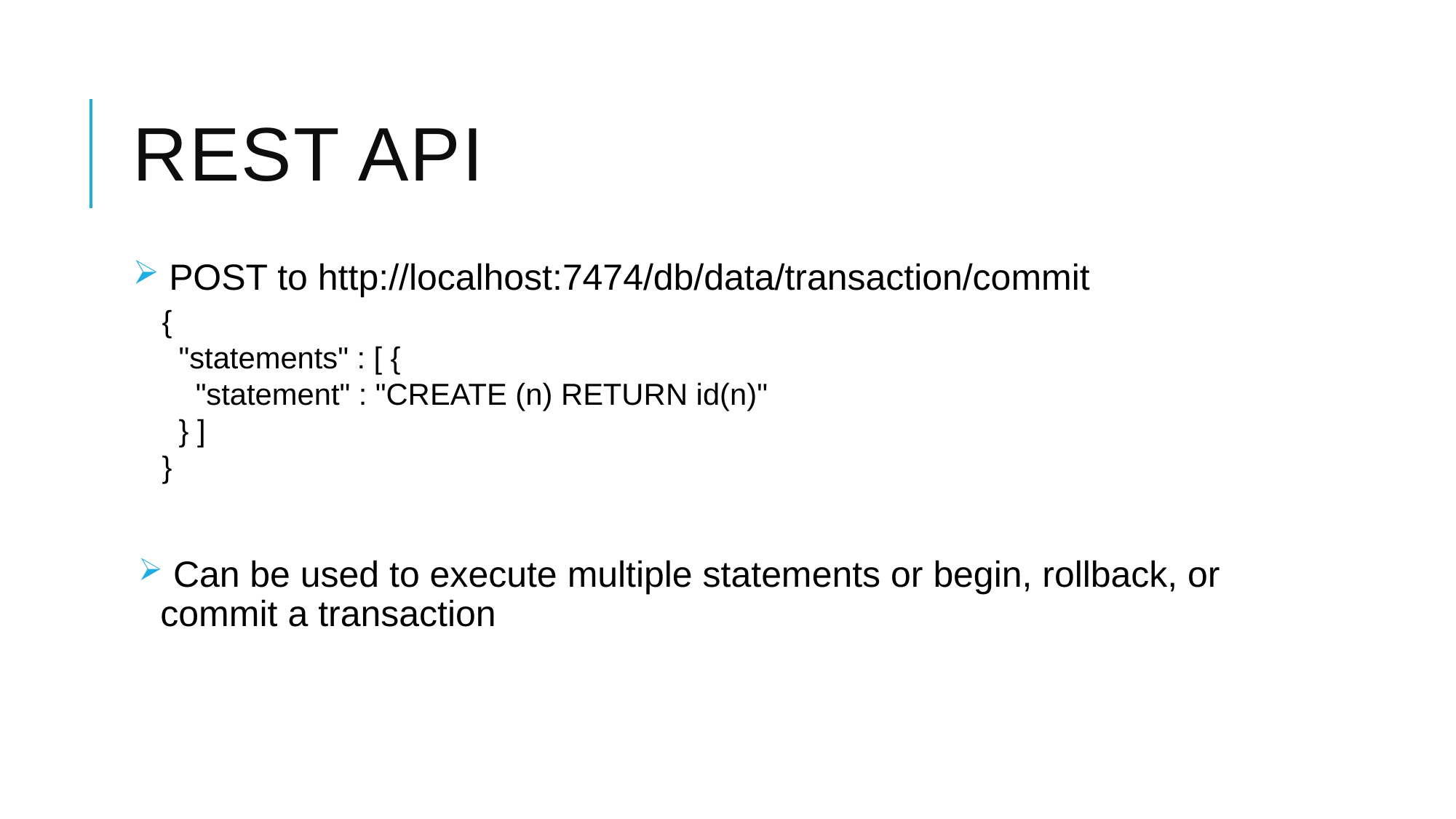

# REST API
 POST to http://localhost:7474/db/data/transaction/commit
{
  "statements" : [ {
    "statement" : "CREATE (n) RETURN id(n)"
  } ]
}
 Can be used to execute multiple statements or begin, rollback, or commit a transaction